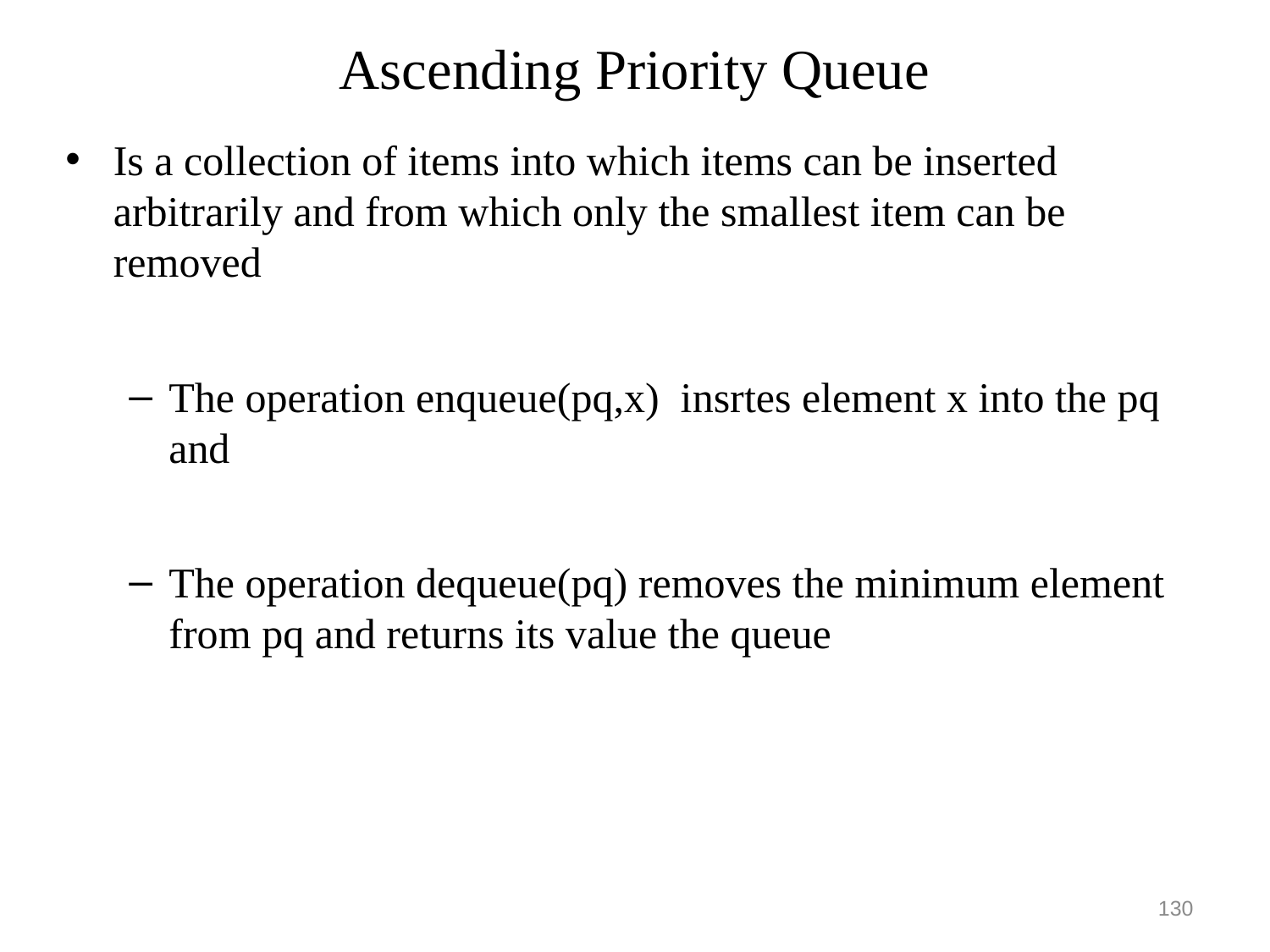

# Ascending Priority Queue
Is a collection of items into which items can be inserted arbitrarily and from which only the smallest item can be removed

The operation enqueue(pq,x)  insrtes element x into the pq and

The operation dequeue(pq) removes the minimum element from pq and returns its value the queue

130